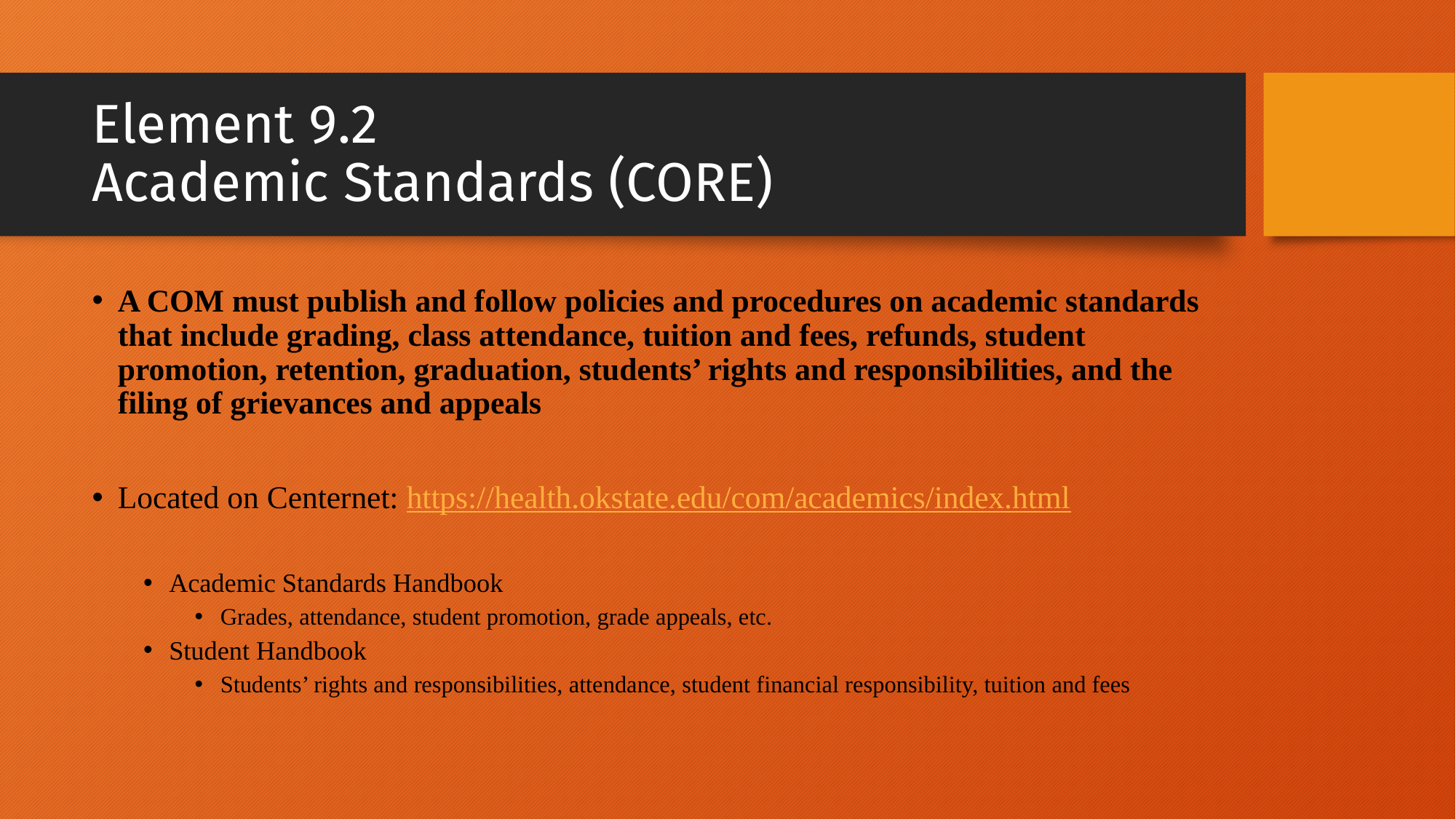

# Element 9.2 Academic Standards (CORE)
A COM must publish and follow policies and procedures on academic standards that include grading, class attendance, tuition and fees, refunds, student promotion, retention, graduation, students’ rights and responsibilities, and the filing of grievances and appeals

Located on Centernet: https://health.okstate.edu/com/academics/index.html

Academic Standards Handbook
Grades, attendance, student promotion, grade appeals, etc.
Student Handbook
Students’ rights and responsibilities, attendance, student financial responsibility, tuition and fees